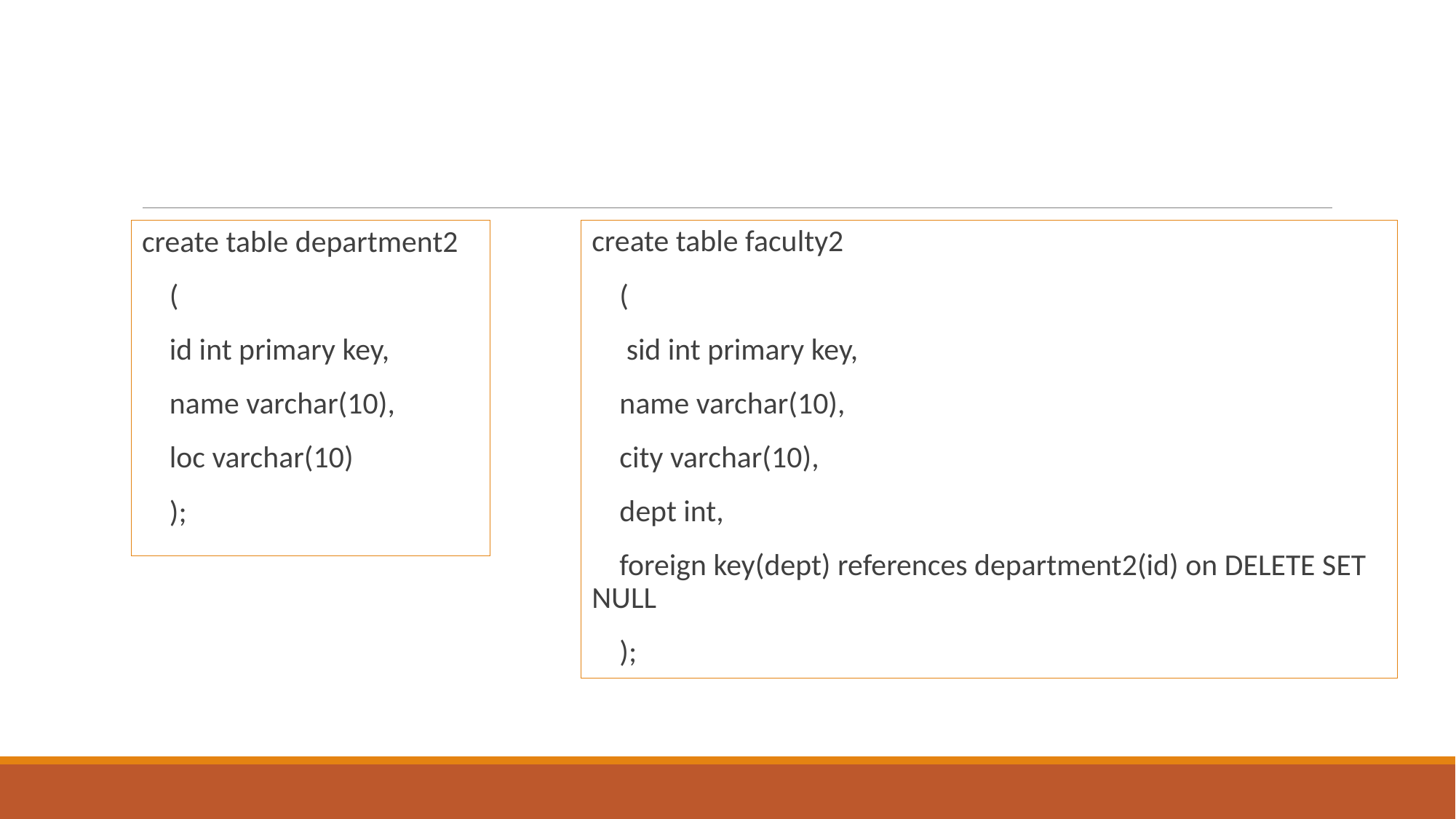

#
create table faculty2
    (
     sid int primary key,
    name varchar(10),
    city varchar(10),
    dept int,
    foreign key(dept) references department2(id) on DELETE SET NULL
    );
create table department2
    (
    id int primary key,
    name varchar(10),
    loc varchar(10)
    );